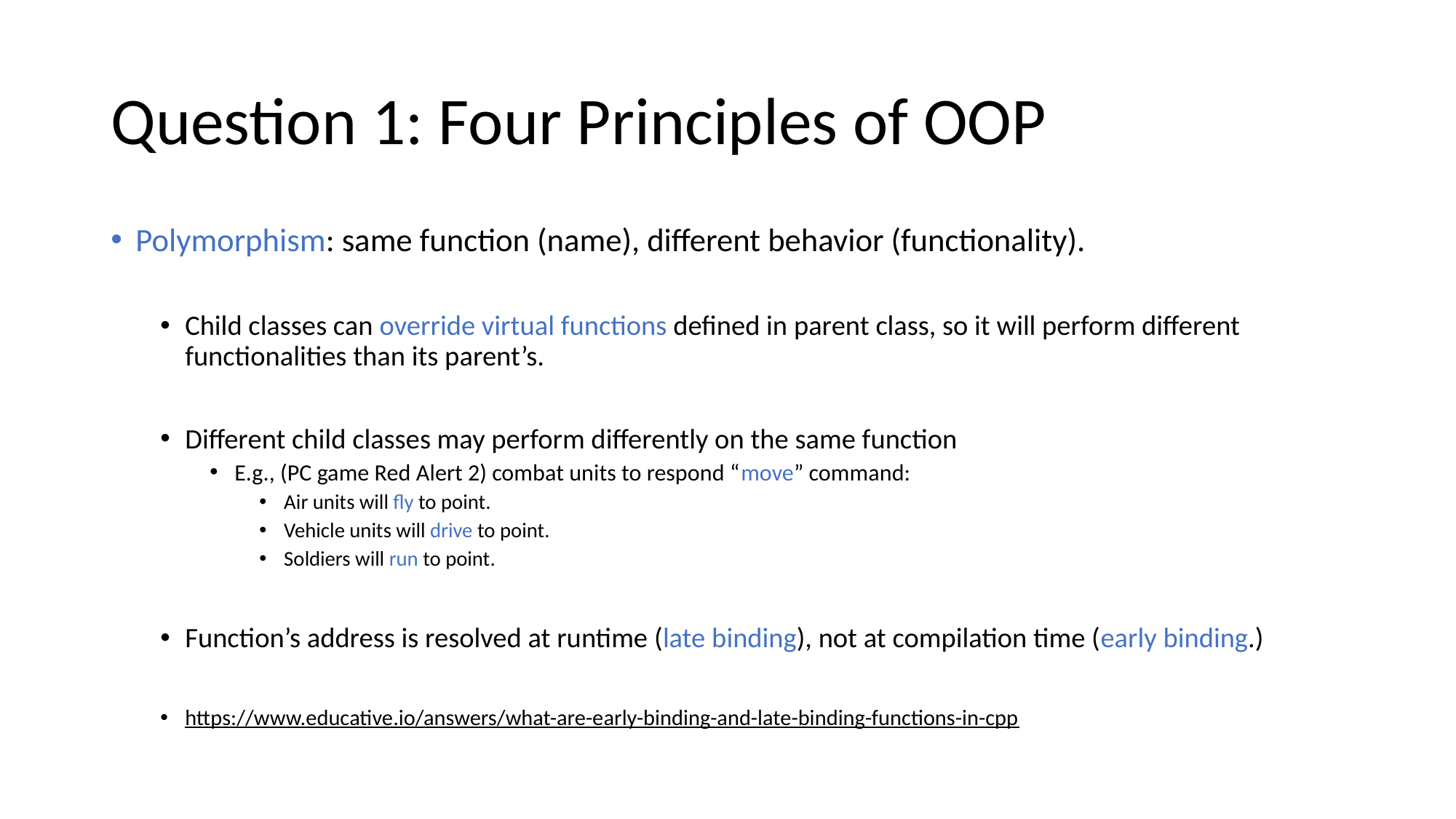

# Question 1: Four Principles of OOP
Polymorphism: same function (name), different behavior (functionality).

Child classes can override virtual functions defined in parent class, so it will perform different functionalities than its parent’s.

Different child classes may perform differently on the same function
E.g., (PC game Red Alert 2) combat units to respond “move” command:
Air units will fly to point.
Vehicle units will drive to point.
Soldiers will run to point.

Function’s address is resolved at runtime (late binding), not at compilation time (early binding.)

https://www.educative.io/answers/what-are-early-binding-and-late-binding-functions-in-cpp